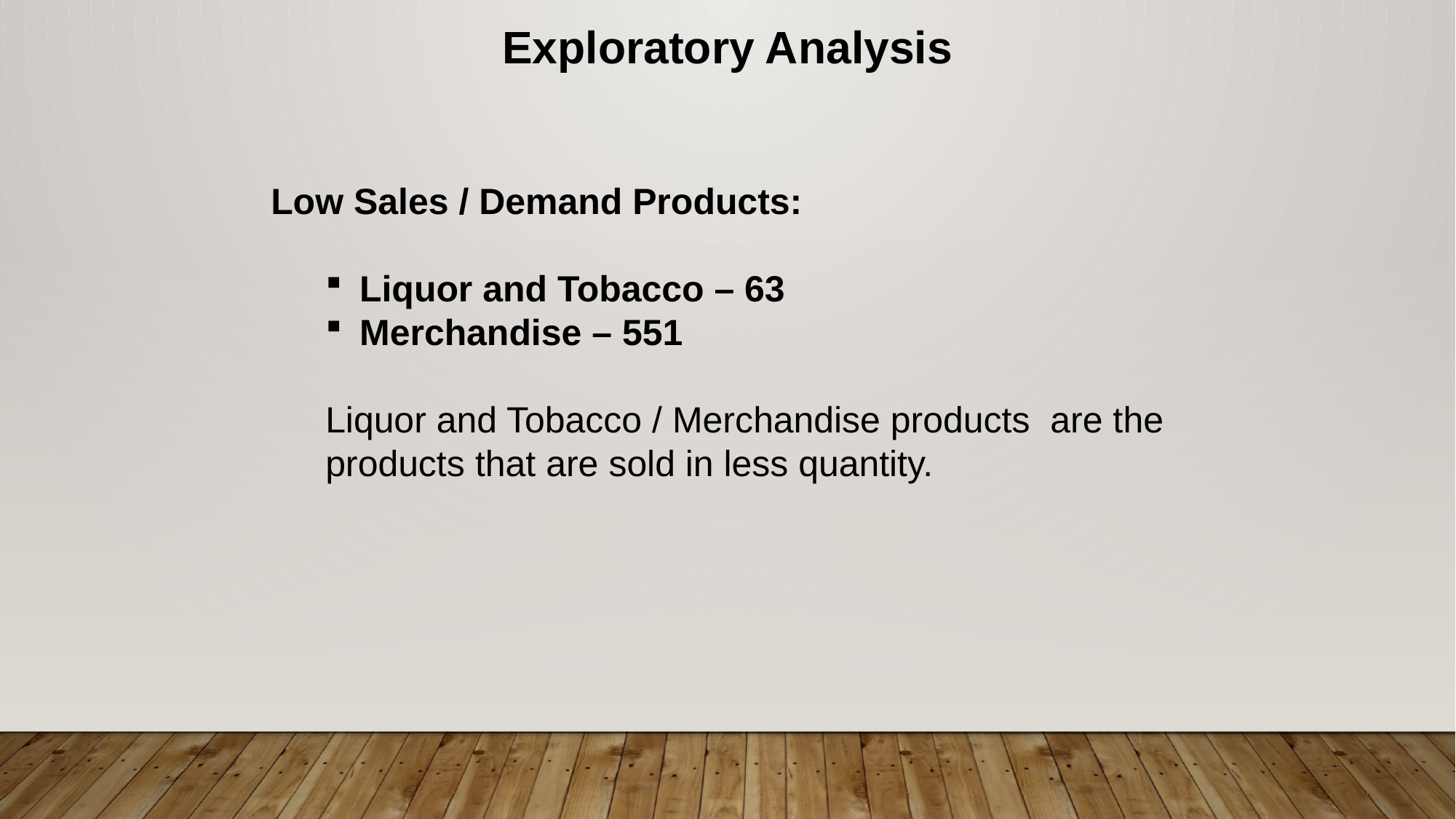

Exploratory Analysis
Low Sales / Demand Products:

Liquor and Tobacco – 63
Merchandise – 551

Liquor and Tobacco / Merchandise products  are the products that are sold in less quantity.